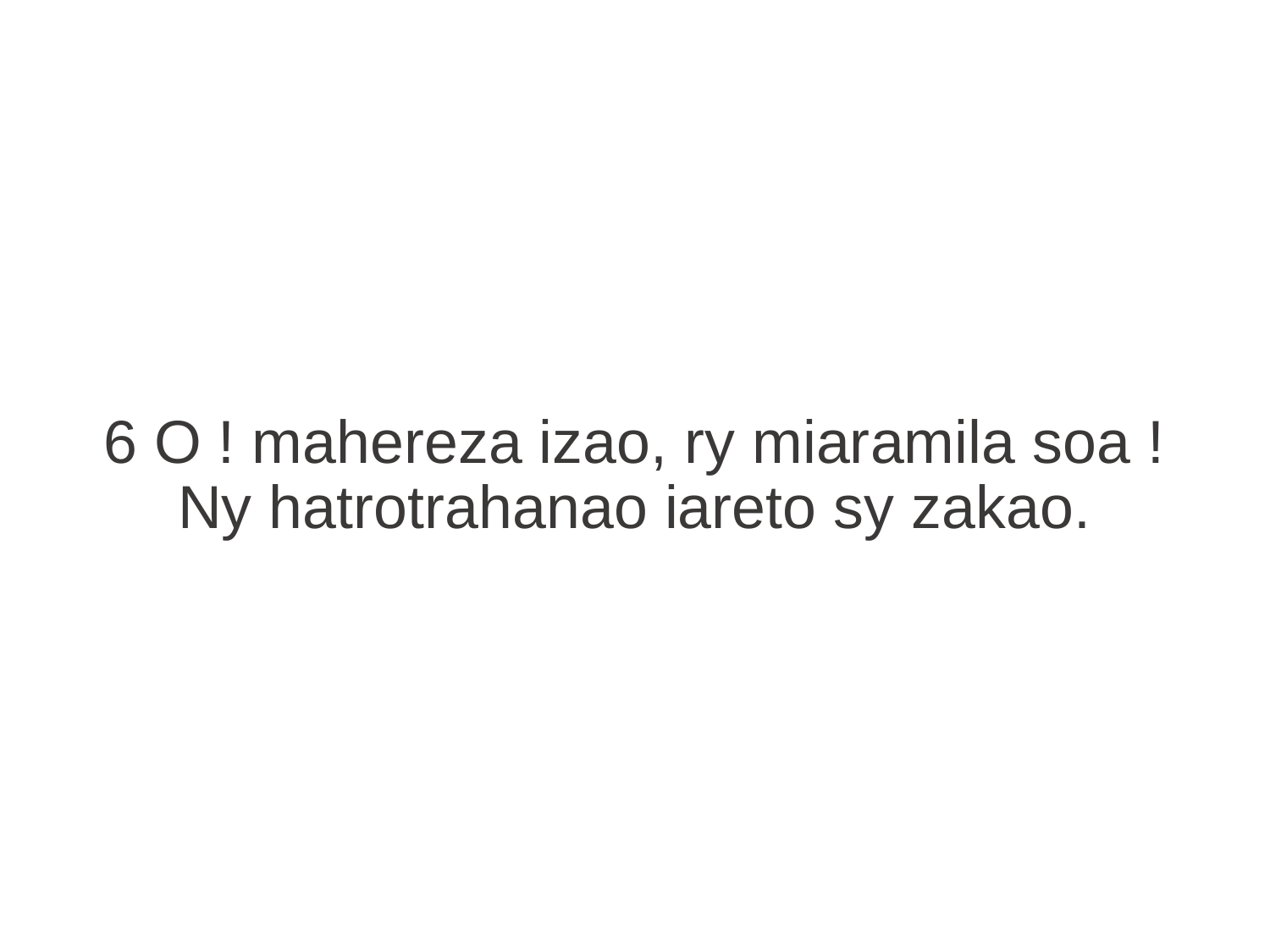

6 O ! mahereza izao, ry miaramila soa !
Ny hatrotrahanao iareto sy zakao.